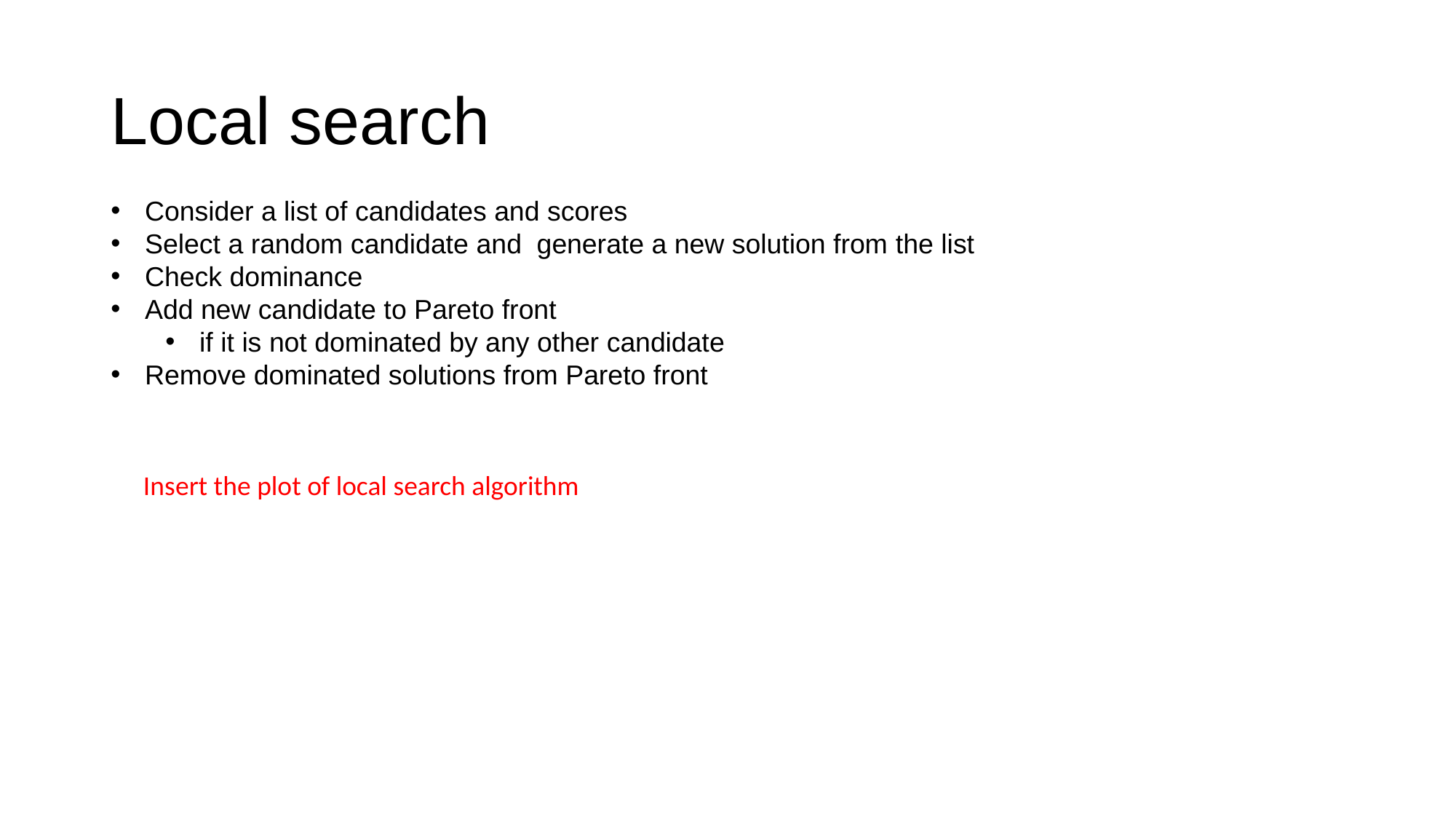

# Local search
Consider a list of candidates and scores
Select a random candidate and  generate a new solution from the list
Check dominance
Add new candidate to Pareto front
if it is not dominated by any other candidate
Remove dominated solutions from Pareto front
Insert the plot of local search algorithm